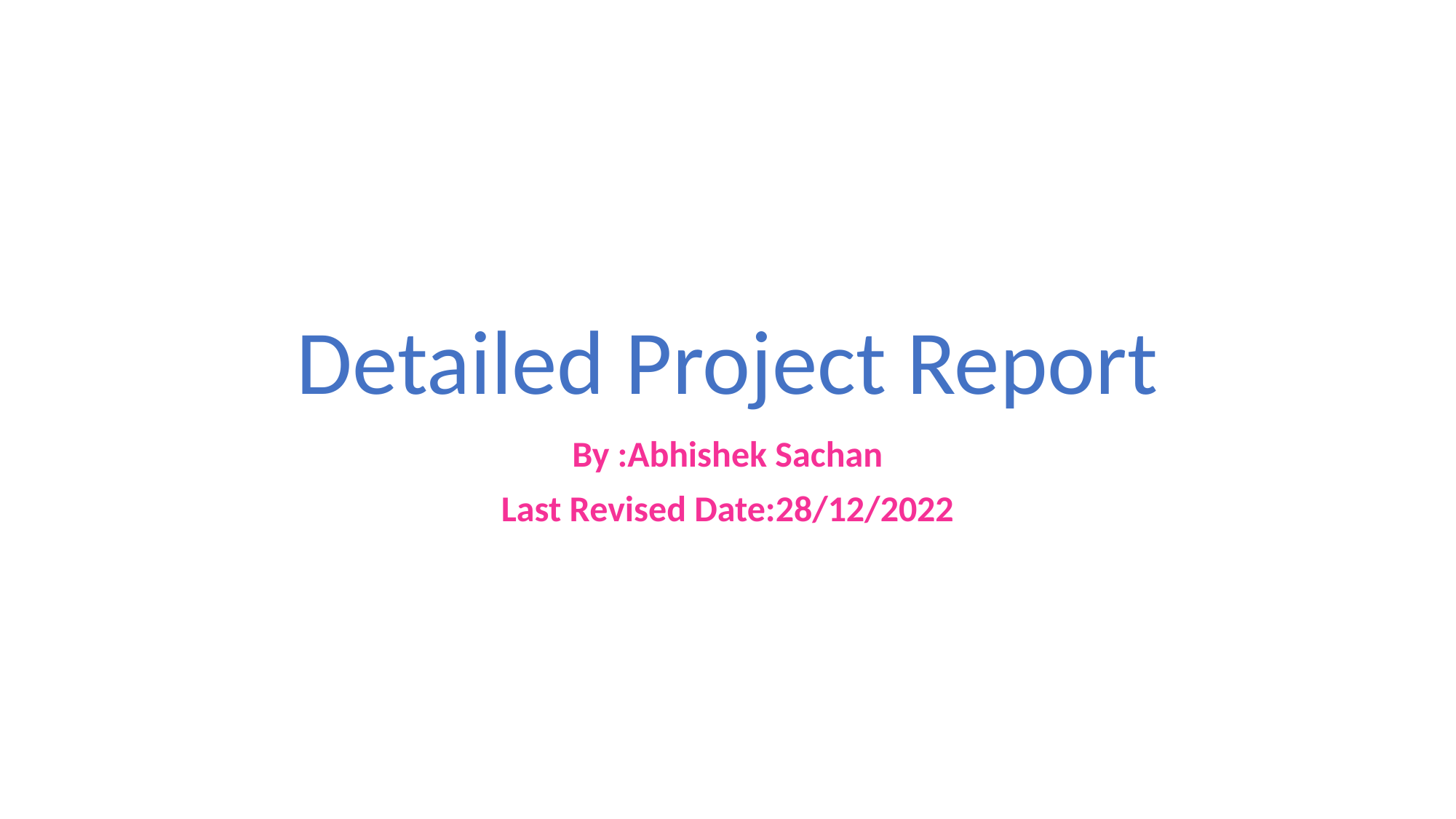

# Detailed Project Report
By :Abhishek Sachan
Last Revised Date:28/12/2022